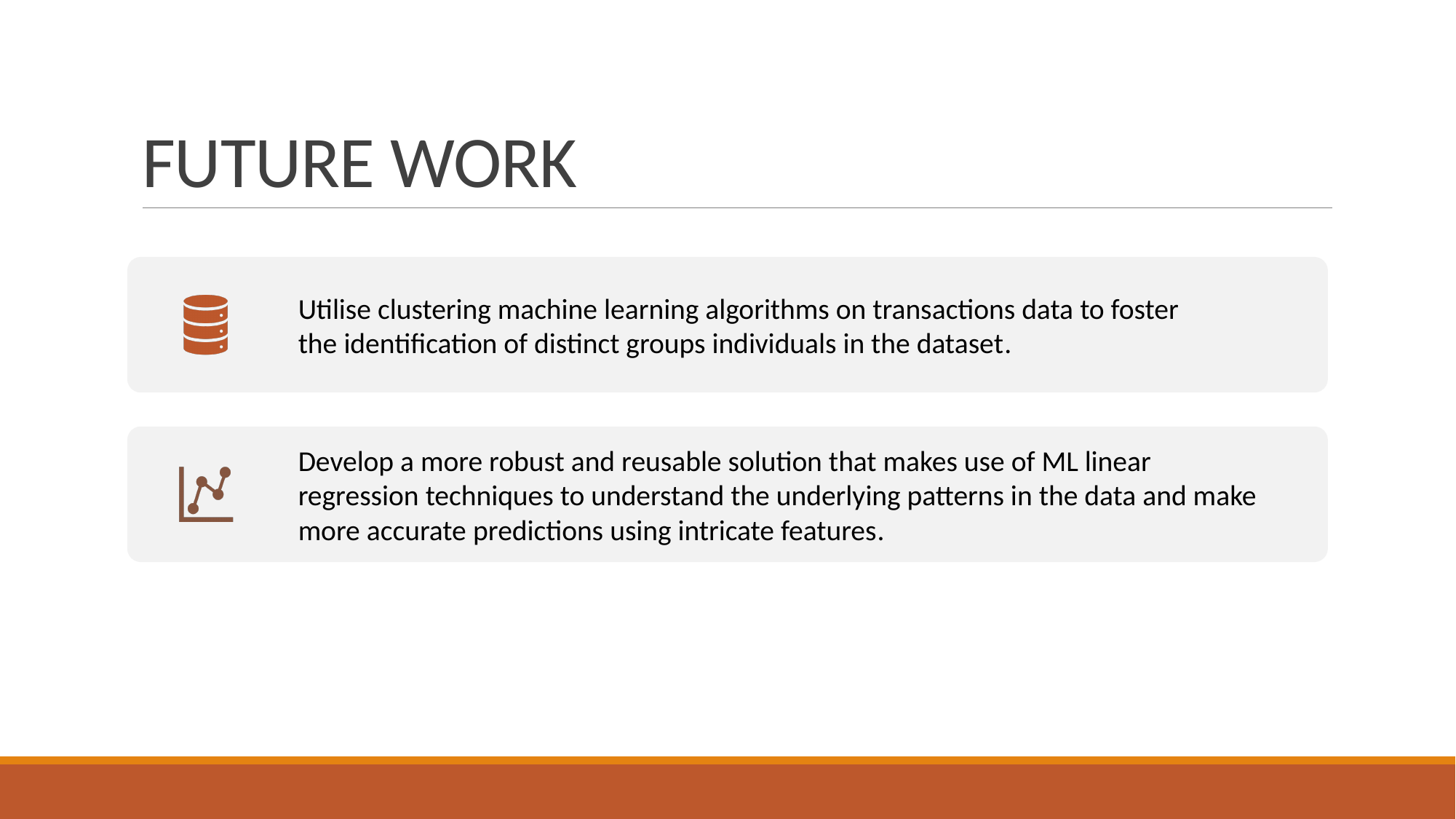

# FUTURE WORK
Utilise clustering machine learning algorithms on transactions data to foster the identification of distinct groups individuals in the dataset.
Develop a more robust and reusable solution that makes use of ML linear regression techniques to understand the underlying patterns in the data and make more accurate predictions using intricate features.